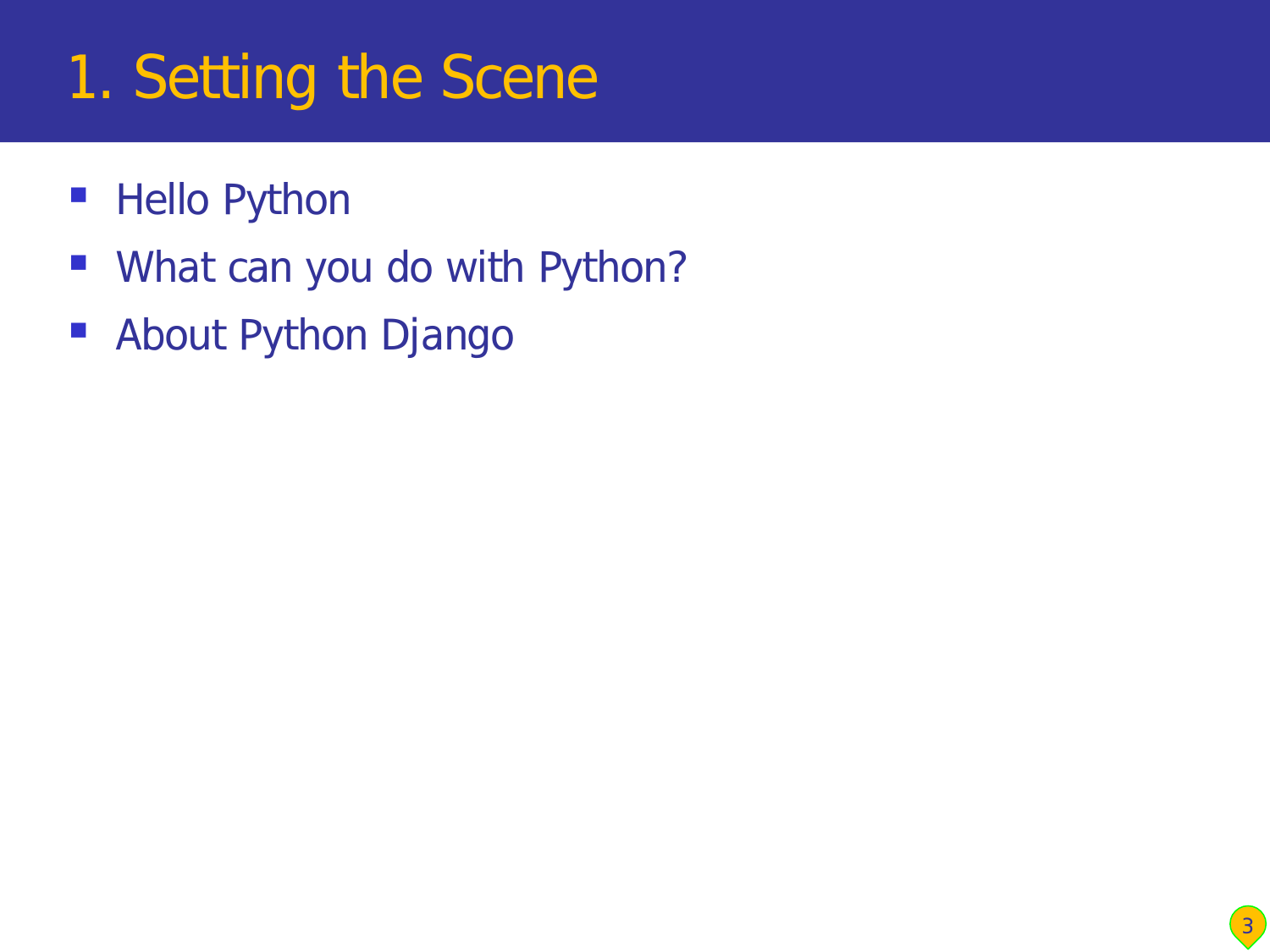

# 1. Setting the Scene
Hello Python
What can you do with Python?
About Python Django
3